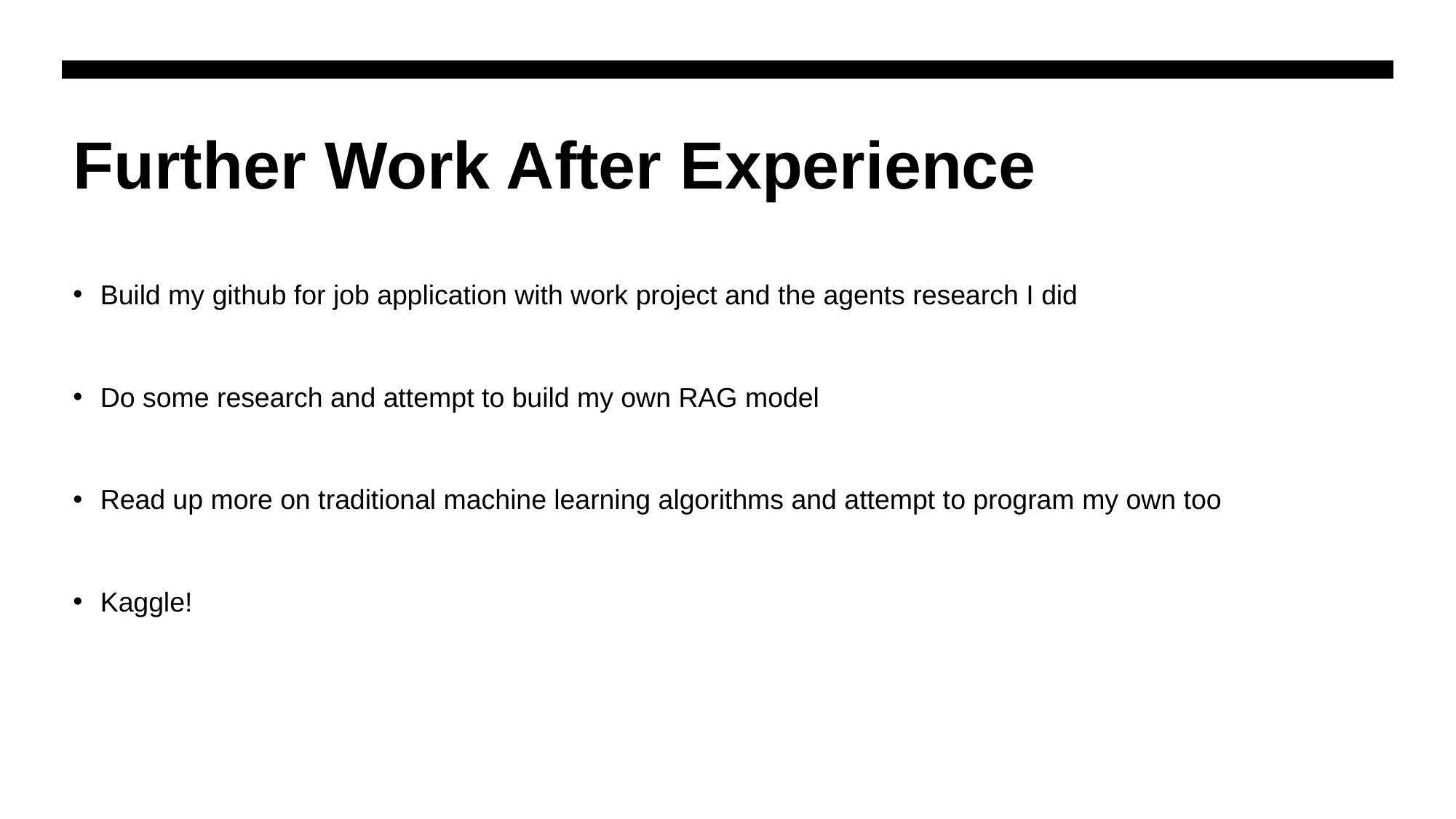

# Further Work After Experience
Build my github for job application with work project and the agents research I did

Do some research and attempt to build my own RAG model

Read up more on traditional machine learning algorithms and attempt to program my own too

Kaggle!